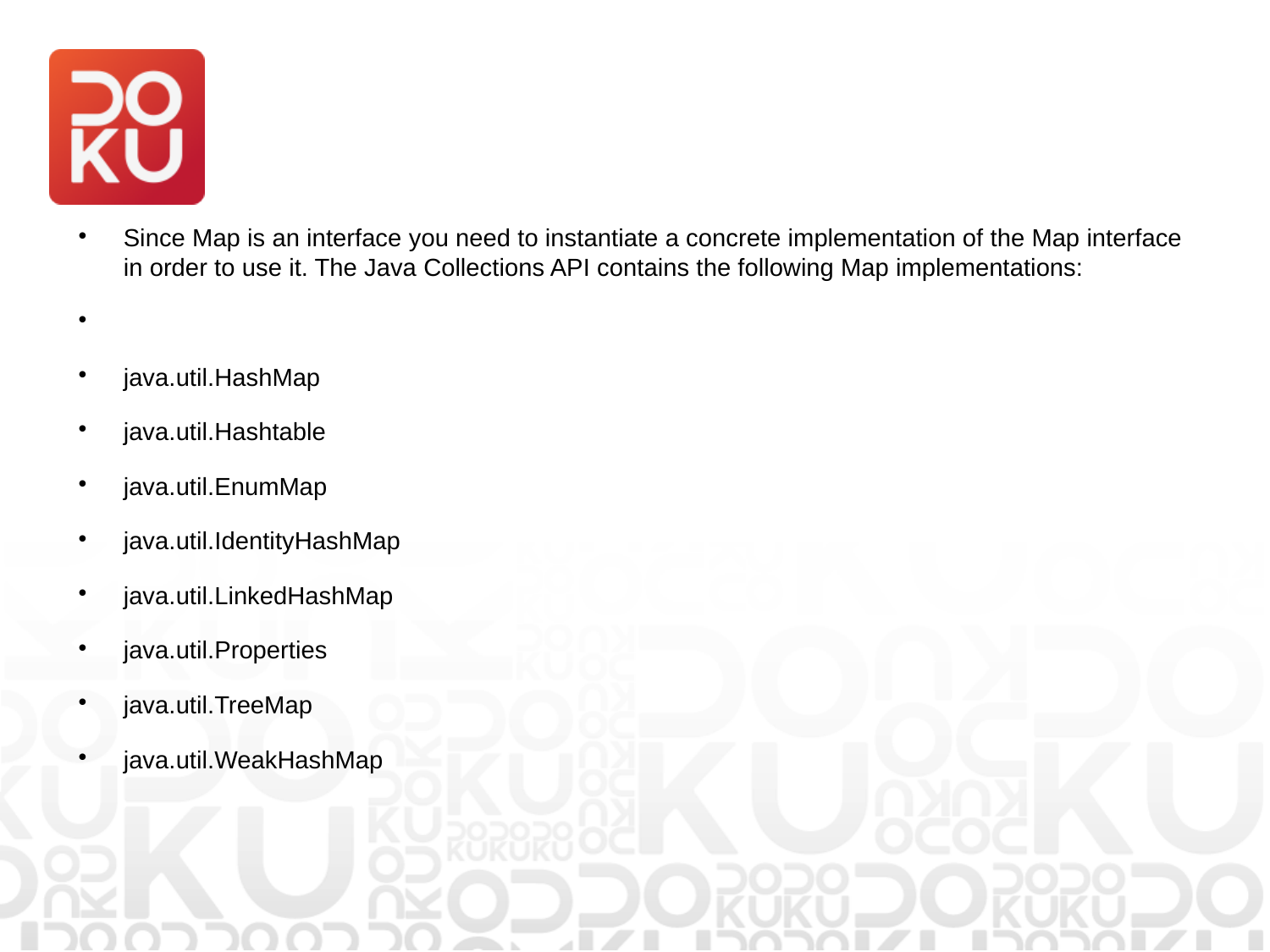

Since Map is an interface you need to instantiate a concrete implementation of the Map interface in order to use it. The Java Collections API contains the following Map implementations:

java.util.HashMap
java.util.Hashtable
java.util.EnumMap
java.util.IdentityHashMap
java.util.LinkedHashMap
java.util.Properties
java.util.TreeMap
java.util.WeakHashMap